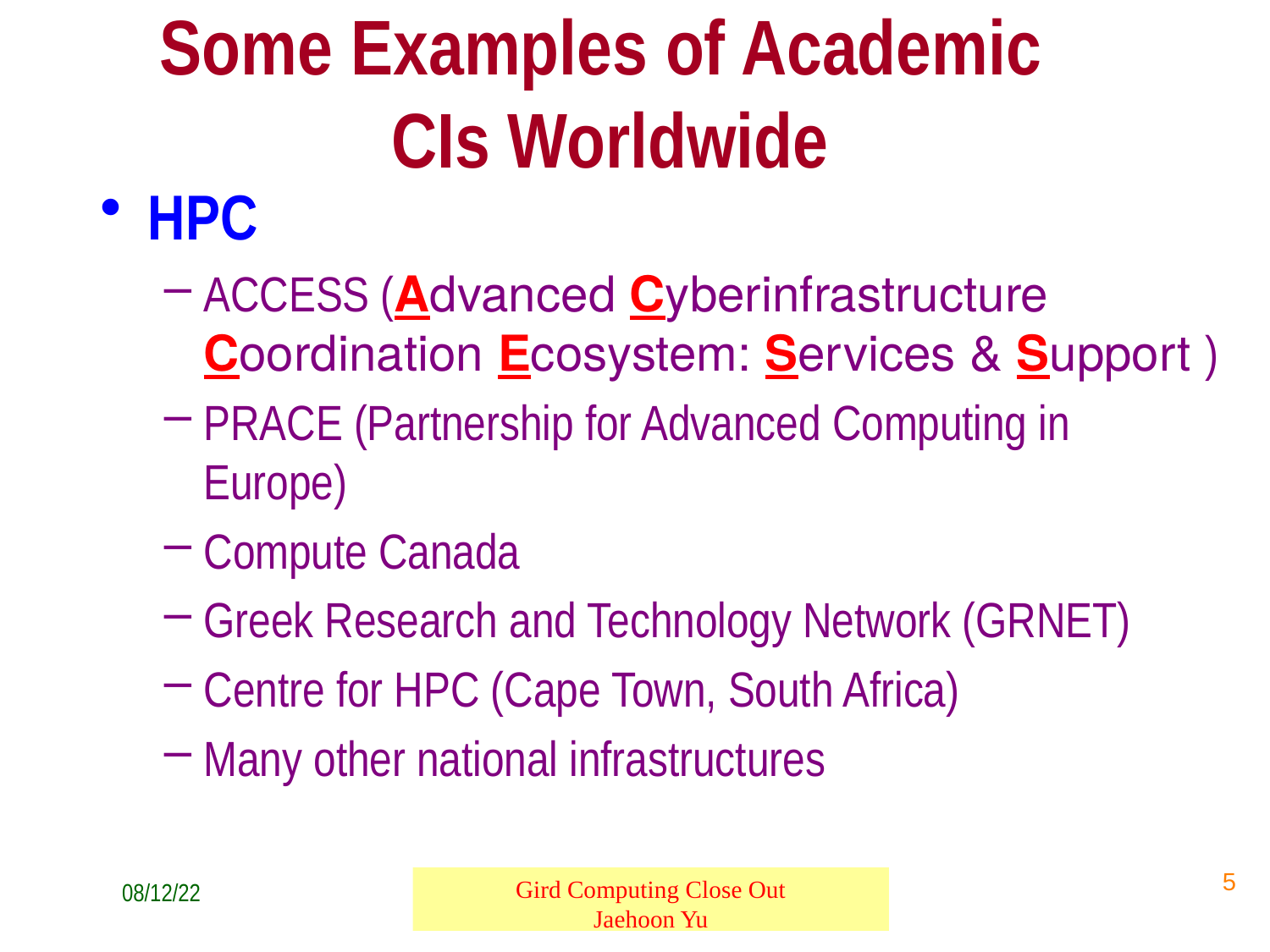

# Some Examples of Academic CIs Worldwide
HPC
ACCESS (Advanced Cyberinfrastructure Coordination Ecosystem: Services & Support )
PRACE (Partnership for Advanced Computing in Europe)
Compute Canada
Greek Research and Technology Network (GRNET)
Centre for HPC (Cape Town, South Africa)
Many other national infrastructures
5
Gird Computing Close Out
Jaehoon Yu
08/12/22